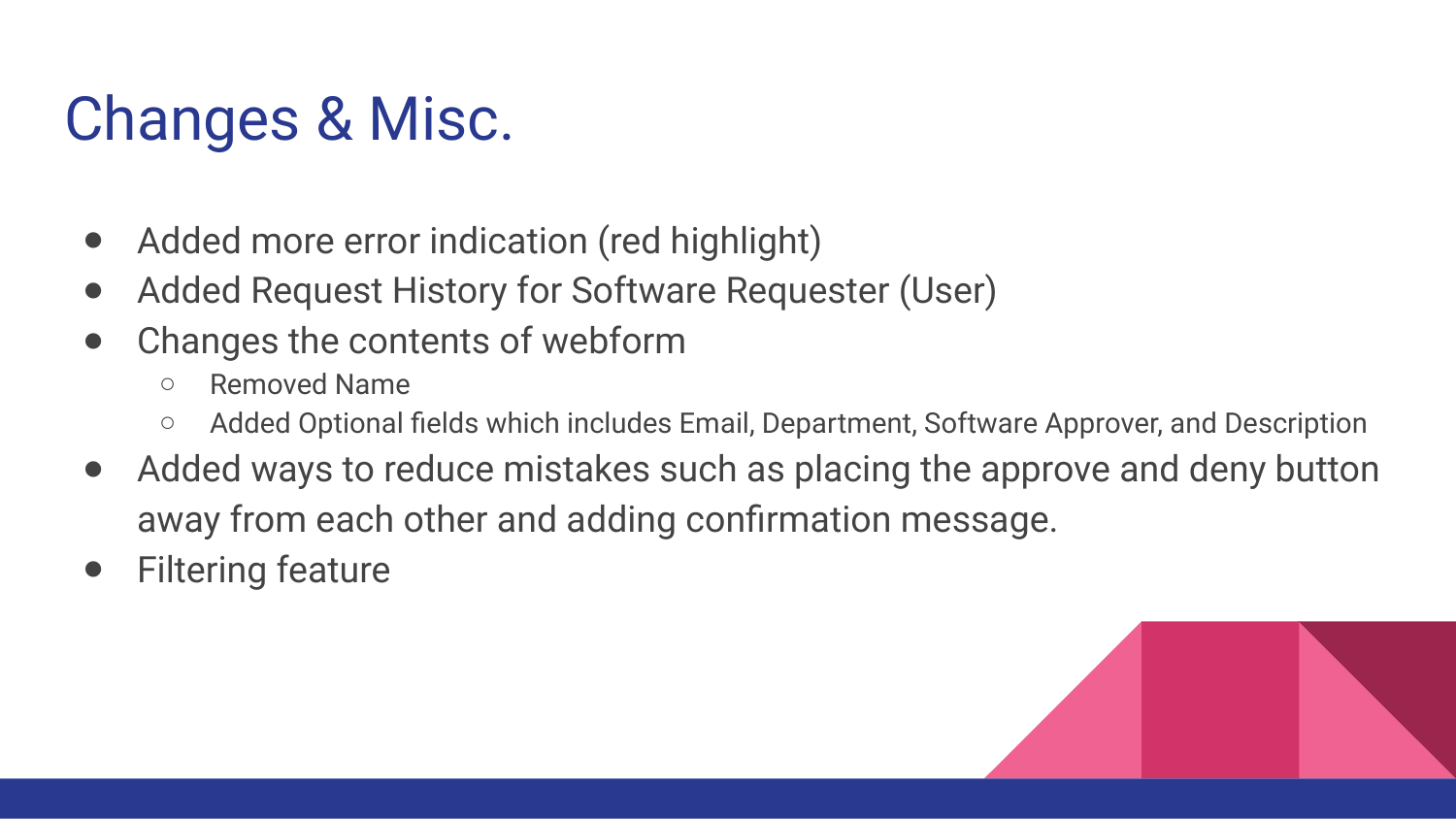

# Changes & Misc.
Added more error indication (red highlight)
Added Request History for Software Requester (User)
Changes the contents of webform
Removed Name
Added Optional fields which includes Email, Department, Software Approver, and Description
Added ways to reduce mistakes such as placing the approve and deny button away from each other and adding confirmation message.
Filtering feature